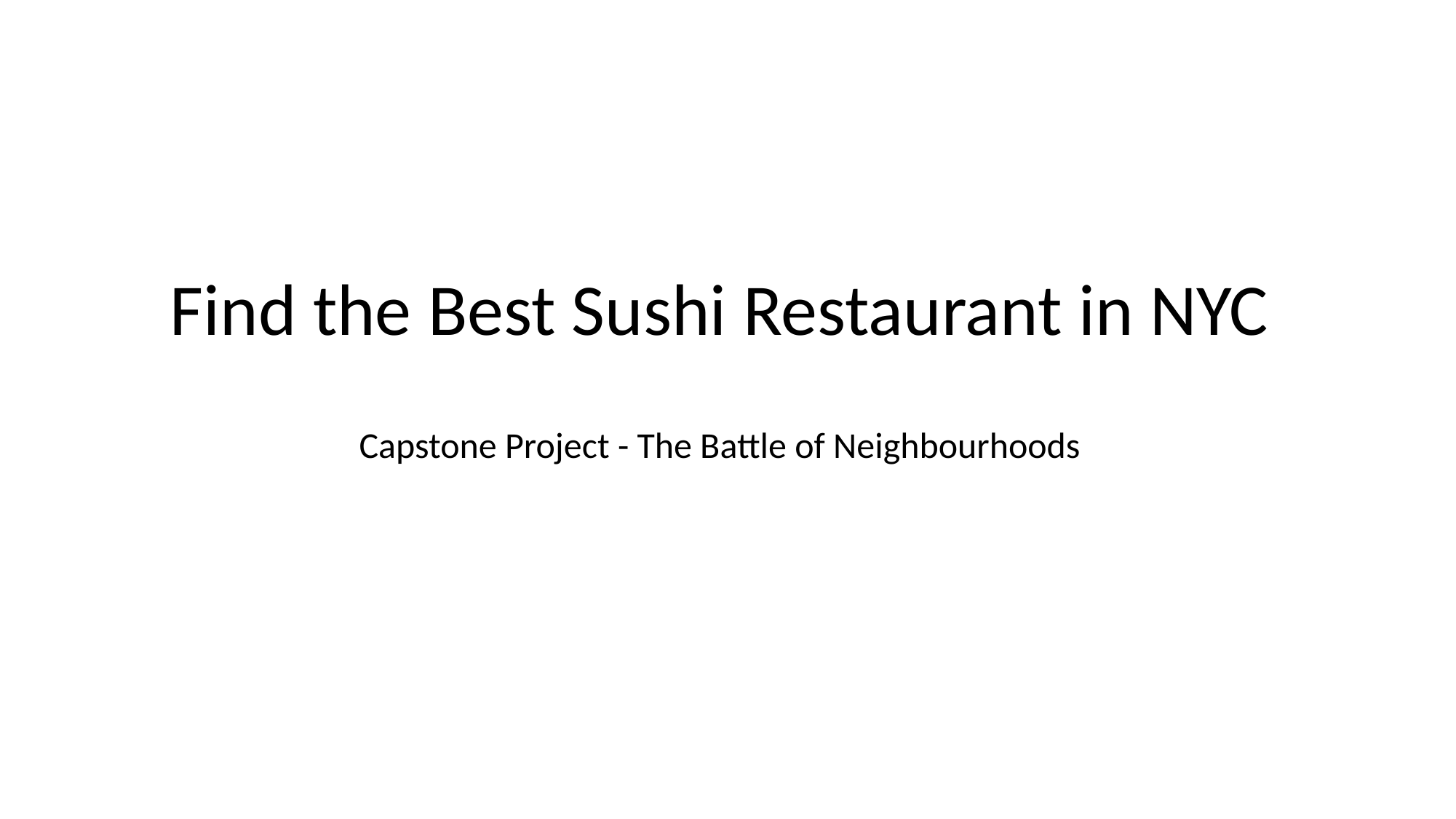

# Find the Best Sushi Restaurant in NYC
Capstone Project - The Battle of Neighbourhoods